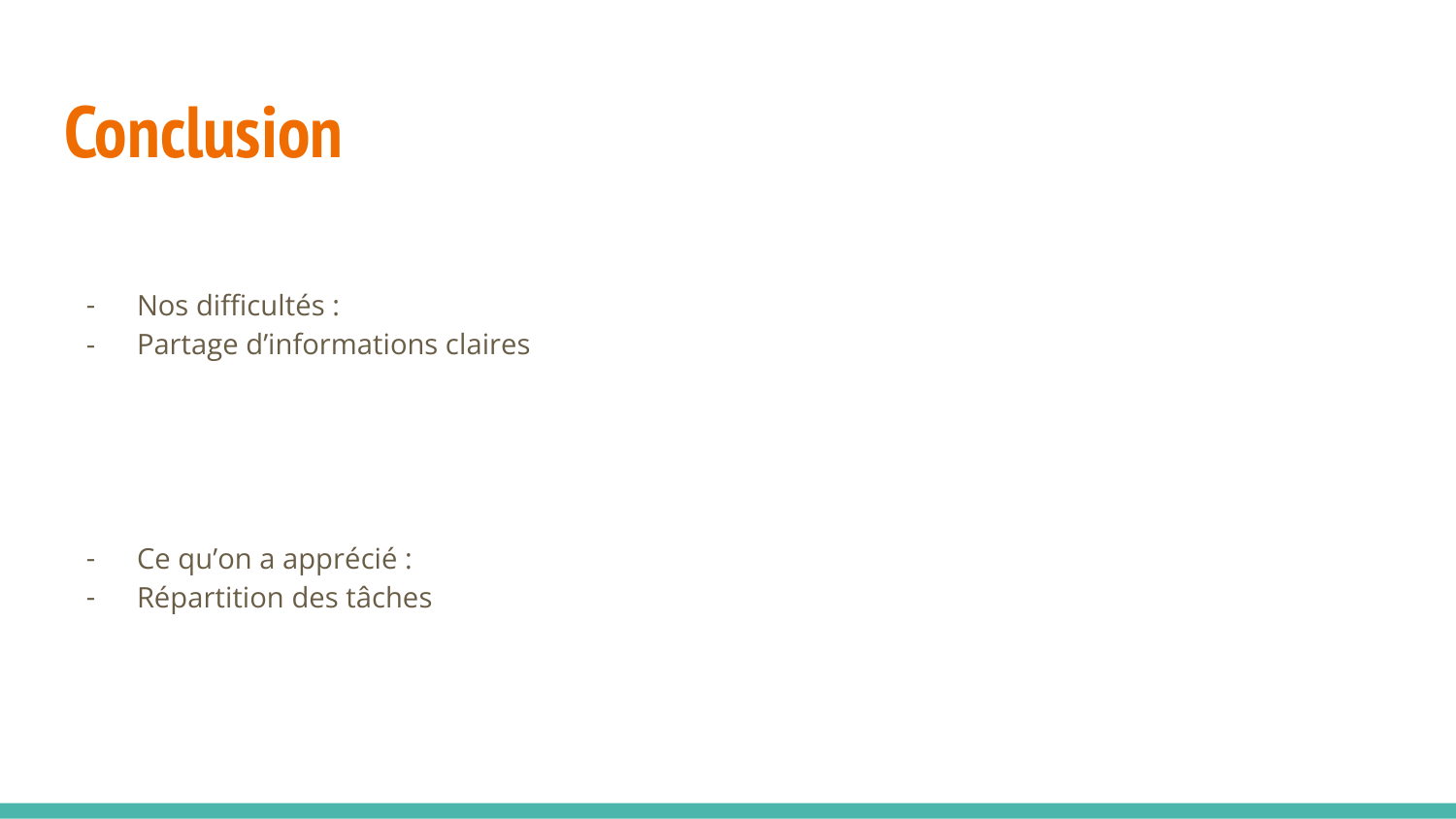

# Conclusion

Nos difficultés :
Partage d’informations claires

Ce qu’on a apprécié :
Répartition des tâches